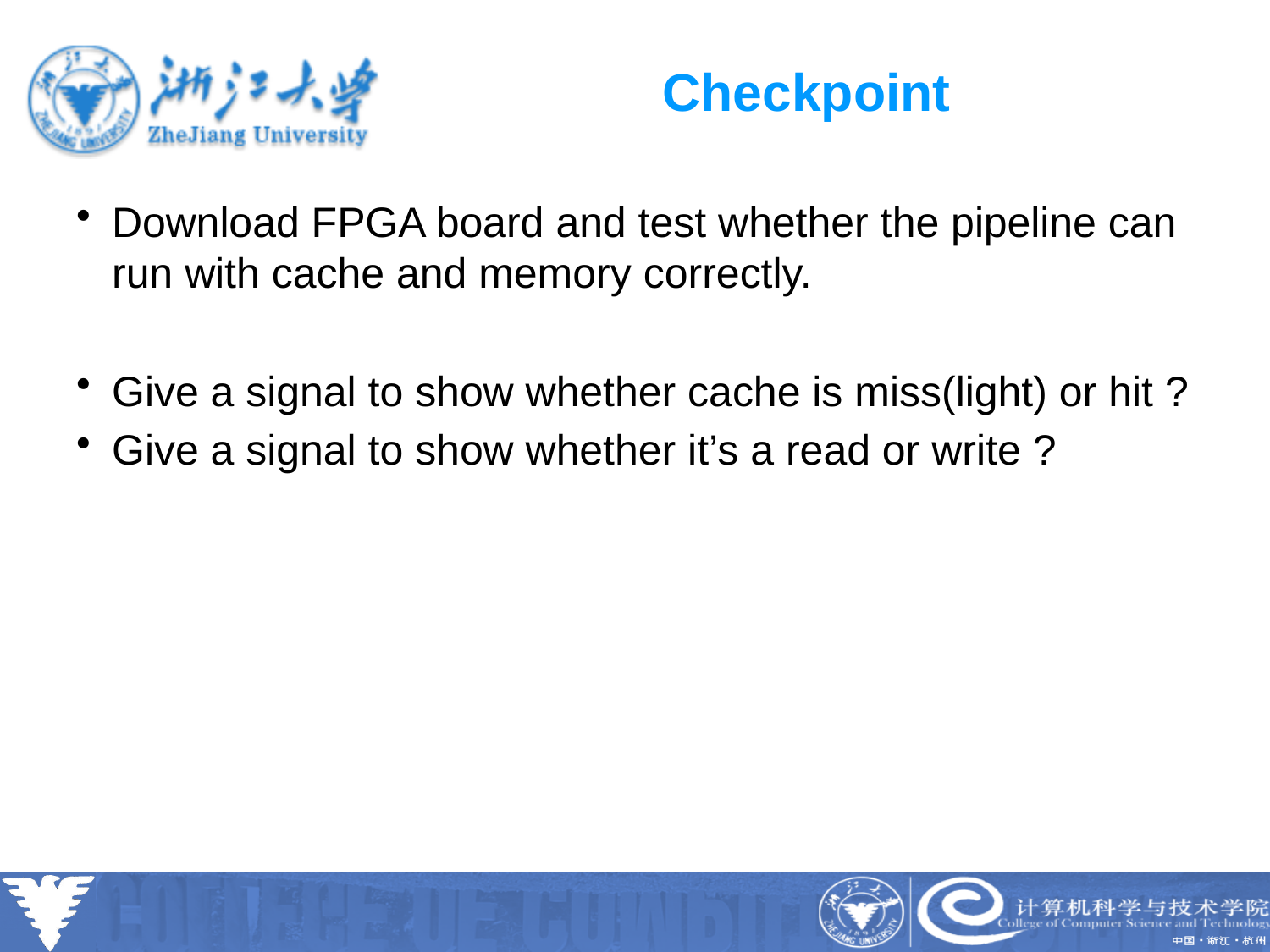

# Checkpoint
Download FPGA board and test whether the pipeline can run with cache and memory correctly.

Give a signal to show whether cache is miss(light) or hit ?
Give a signal to show whether it’s a read or write ?